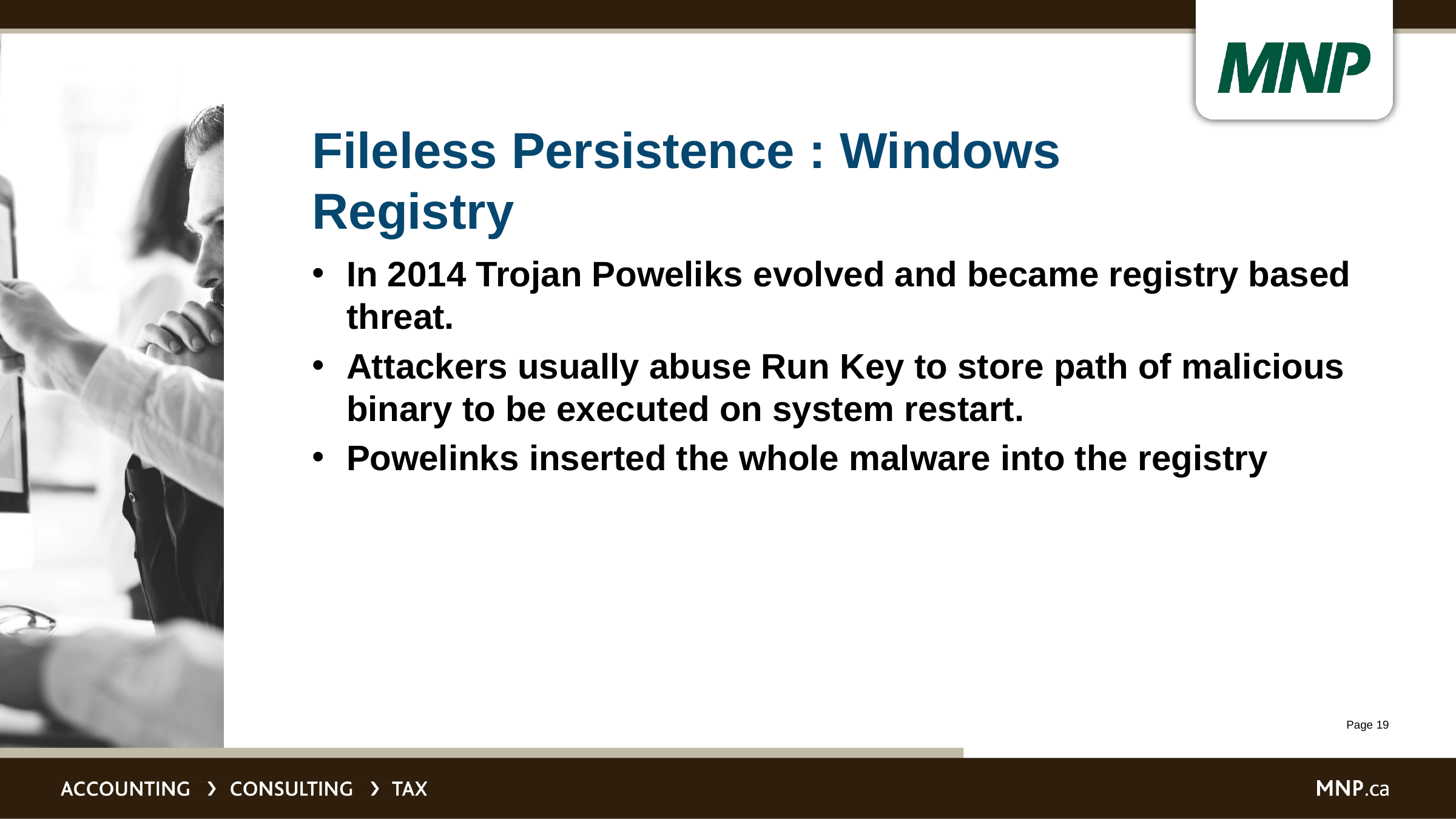

# Fileless Persistence : Windows Registry
In 2014 Trojan Poweliks evolved and became registry based threat.
Attackers usually abuse Run Key to store path of malicious binary to be executed on system restart.
Powelinks inserted the whole malware into the registry